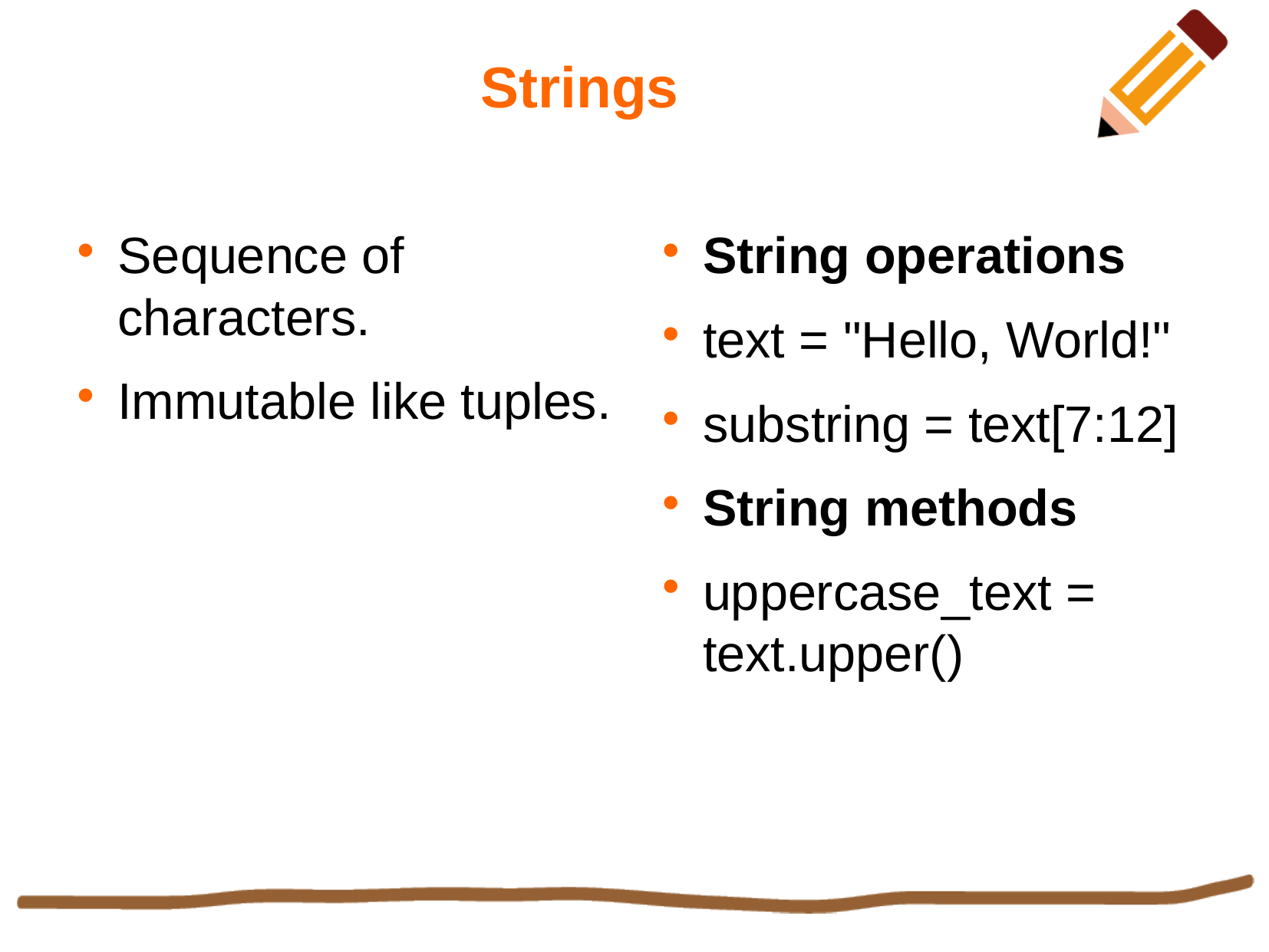

Strings
Sequence of characters.
Immutable like tuples.
String operations
text = "Hello, World!"
substring = text[7:12]
String methods
uppercase_text = text.upper()